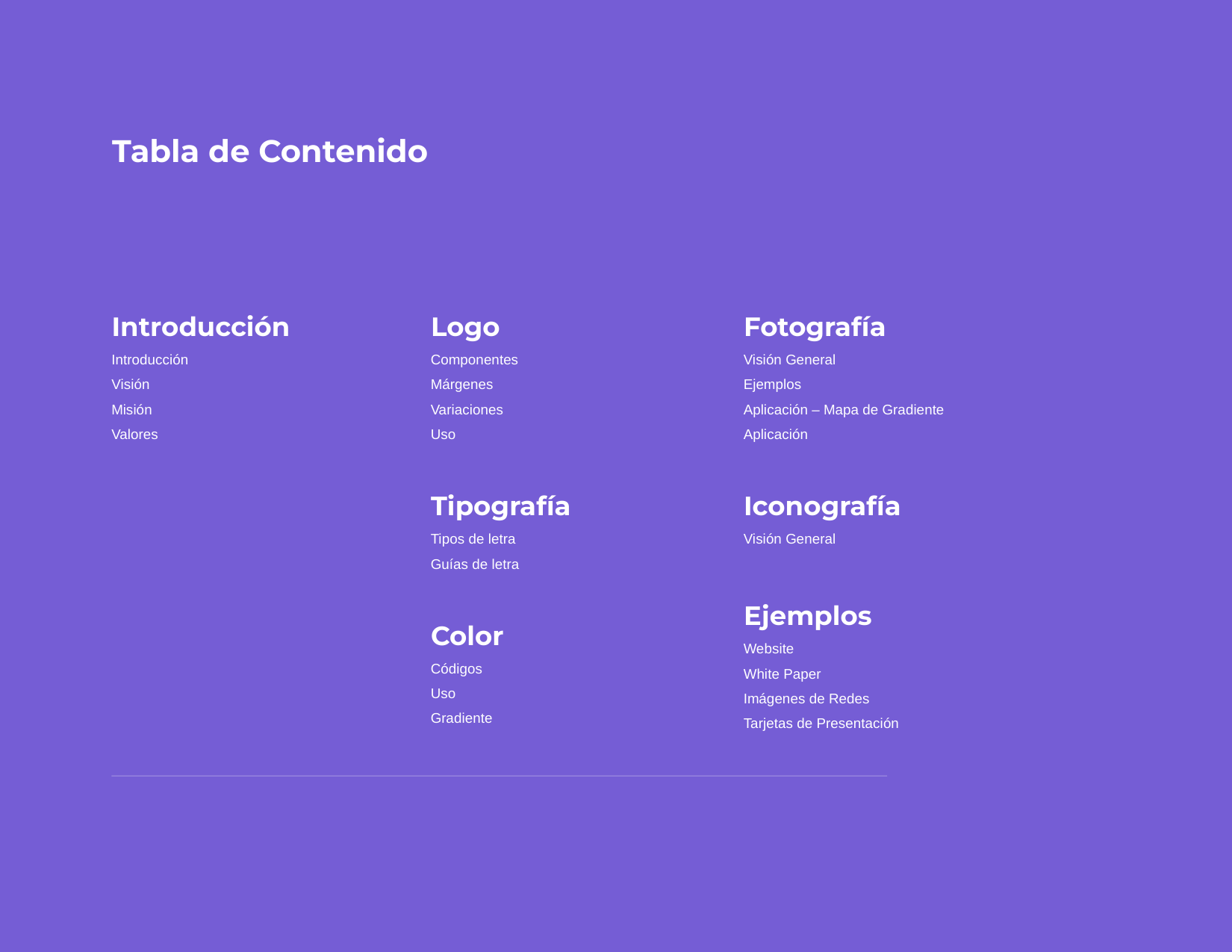

Tabla de Contenido

Introducción

Logo

Fotografía

Introducción

Componentes

Visión General

Visión

Márgenes

Ejemplos

Misión

Variaciones

Aplicación – Mapa de Gradiente

Valores

Uso

Aplicación

Tipografía

Iconografía

Tipos de letra

Visión General

Guías de letra

Ejemplos

Color

Website

Códigos

White Paper

Uso

Imágenes de Redes

Gradiente

Tarjetas de Presentación